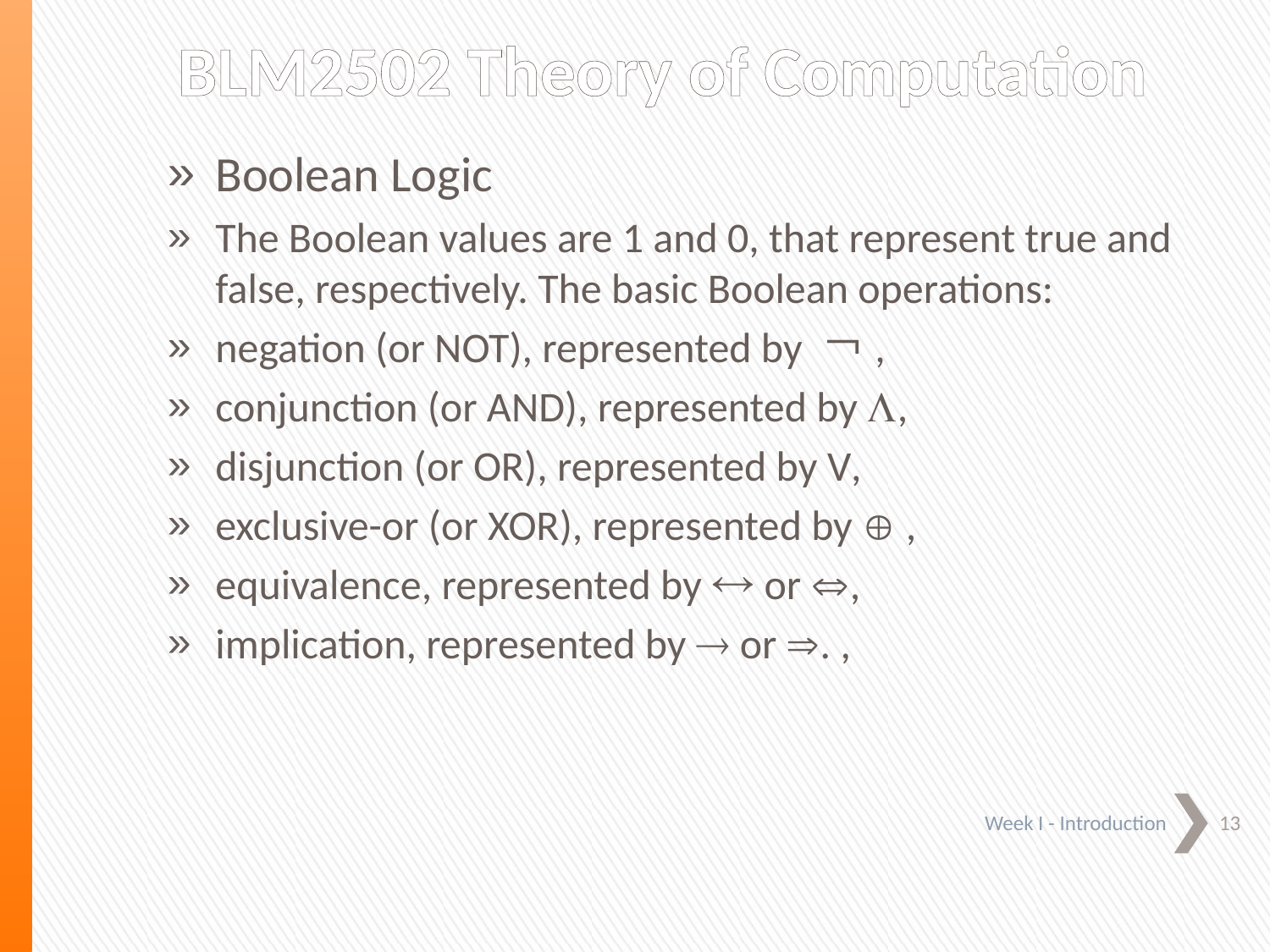

# BLM2502 Theory of Computation
Boolean Logic
The Boolean values are 1 and 0, that represent true and false, respectively. The basic Boolean operations:
negation (or NOT), represented by ￢,
conjunction (or AND), represented by Λ,
disjunction (or OR), represented by V,
exclusive-or (or XOR), represented by ⊕ ,
equivalence, represented by ↔ or ⇔,
implication, represented by → or ⇒. ,
13
 Week I - Introduction